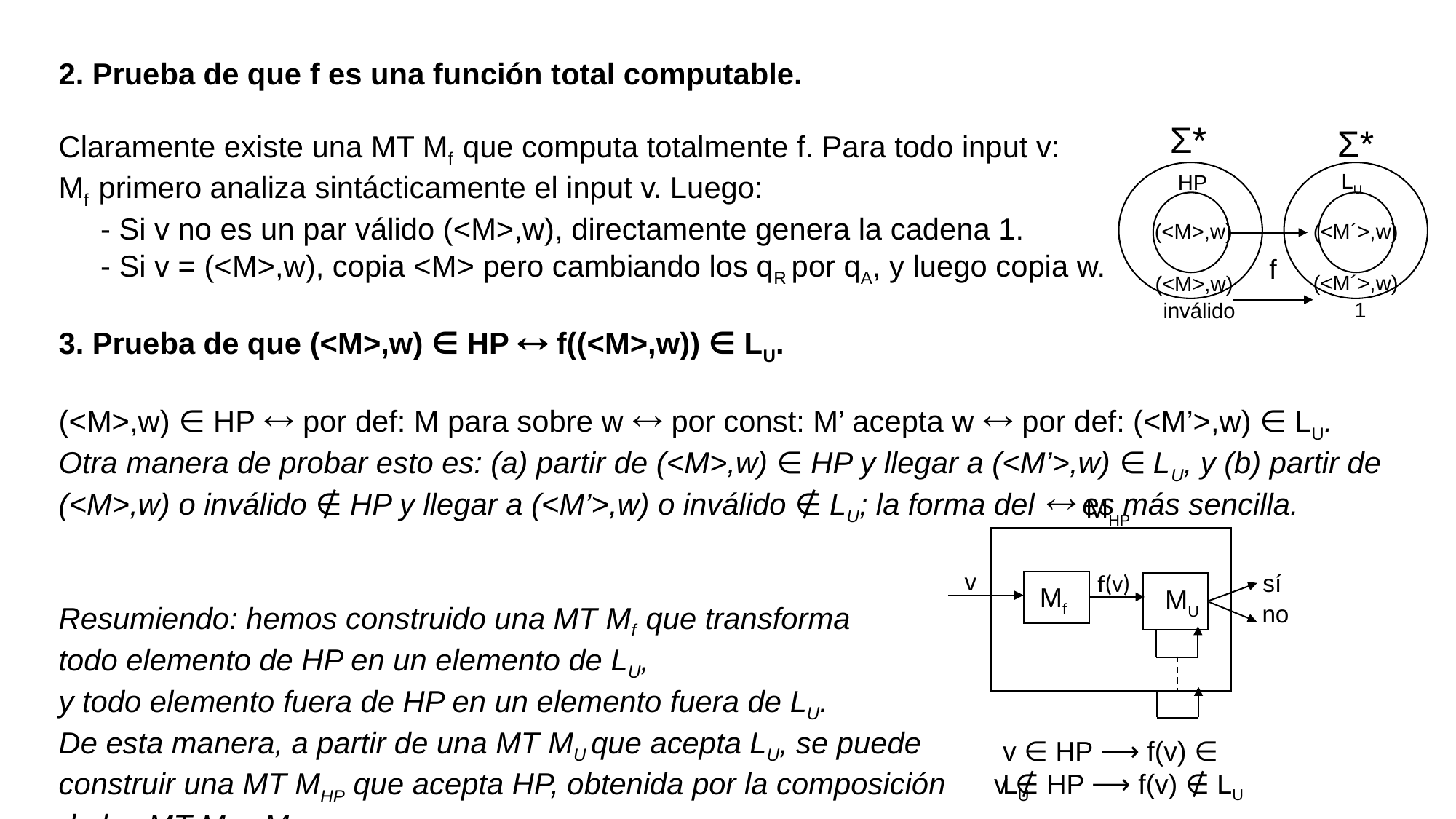

2. Prueba de que f es una función total computable.

Claramente existe una MT Mf  que computa totalmente f. Para todo input v:
Mf  primero analiza sintácticamente el input v. Luego:
     - Si v no es un par válido (<M>,w), directamente genera la cadena 1.
     - Si v = (<M>,w), copia <M> pero cambiando los qR por qA, y luego copia w.

3. Prueba de que (<M>,w) ∈ HP ↔ f((<M>,w)) ∈ LU.

(<M>,w) ∈ HP ↔ por def: M para sobre w ↔ por const: M’ acepta w ↔ por def: (<M’>,w) ∈ LU.
Otra manera de probar esto es: (a) partir de (<M>,w) ∈ HP y llegar a (<M’>,w) ∈ LU, y (b) partir de (<M>,w) o inválido ∉ HP y llegar a (<M’>,w) o inválido ∉ LU; la forma del ↔ es más sencilla.

Resumiendo: hemos construido una MT Mf  que transforma
todo elemento de HP en un elemento de LU,
y todo elemento fuera de HP en un elemento fuera de LU.
De esta manera, a partir de una MT MU que acepta LU, se puede
construir una MT MHP que acepta HP, obtenida por la composición
de las MT Mf  y MU.

Ʃ*
Ʃ*
LU

HP

(<M>,w)
(<M´>,w)
f
(<M´>,w)
(<M>,w)
1
inválido
MHP

v
sí
f(v)

Mf
MU
no
v ∈ HP ⟶ f(v) ∈ LU
v ∉ HP ⟶ f(v) ∉ LU